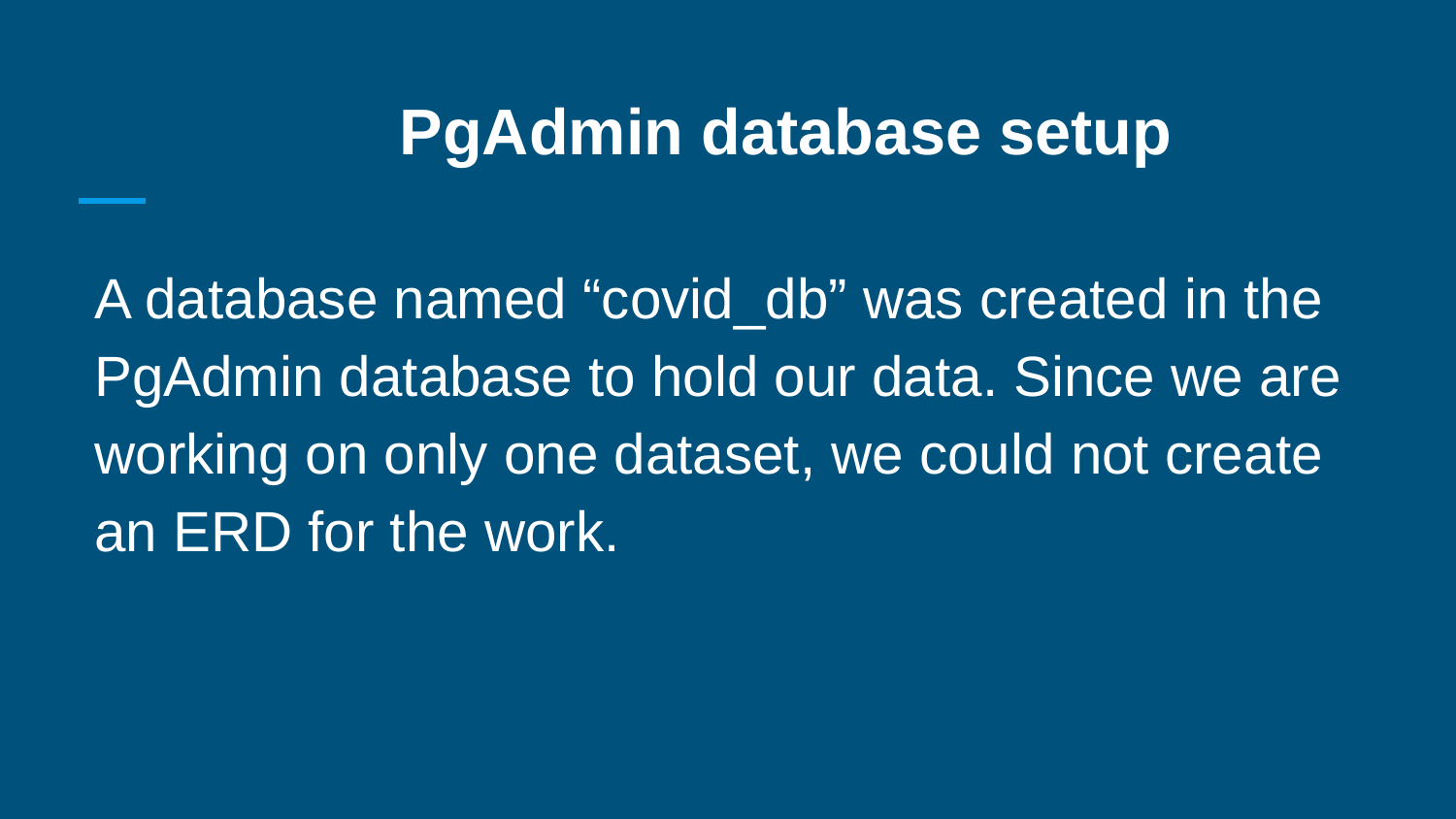

# PgAdmin database setup
A database named “covid_db” was created in the PgAdmin database to hold our data. Since we are working on only one dataset, we could not create an ERD for the work.